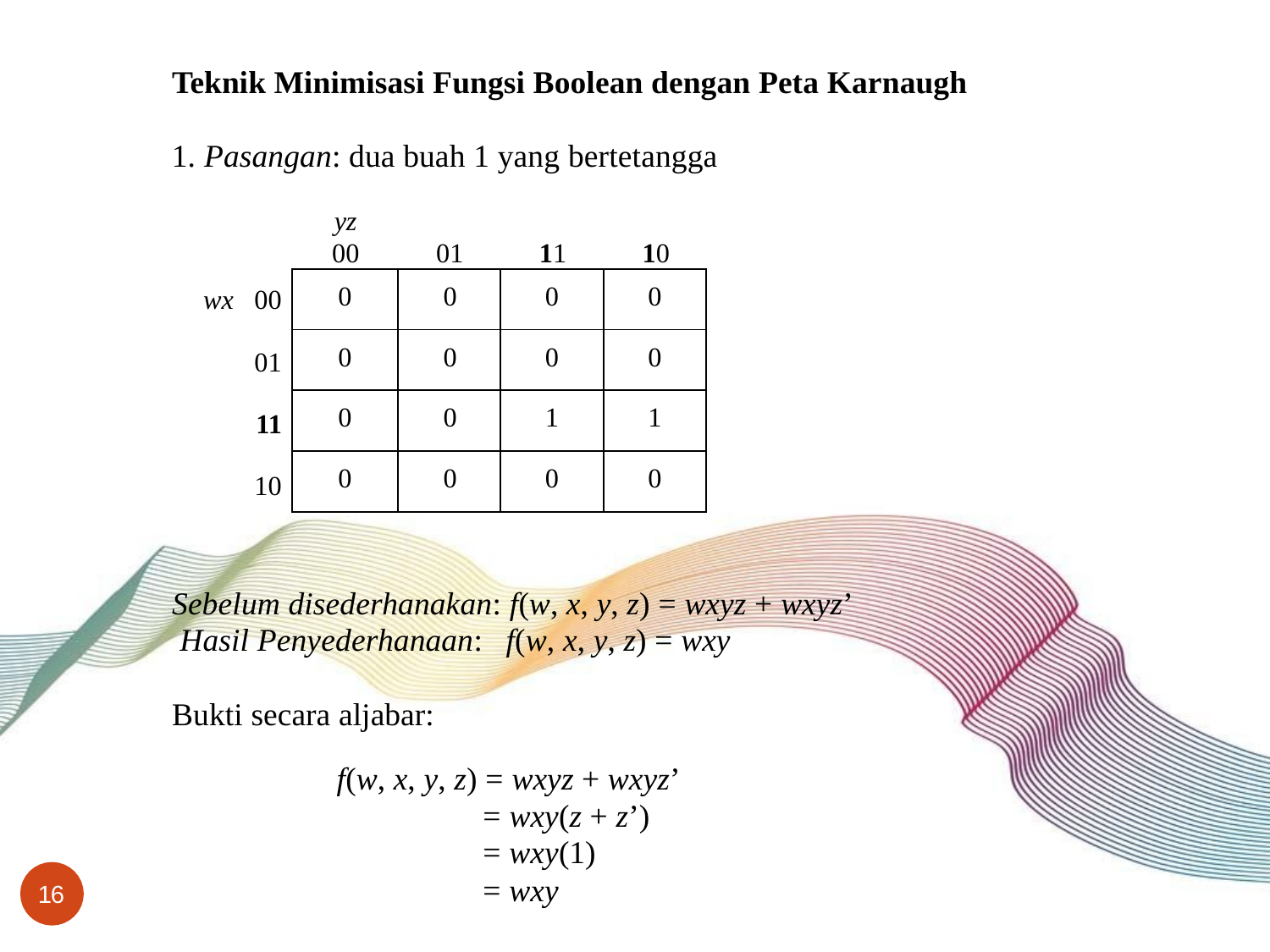

# Teknik Minimisasi Fungsi Boolean dengan Peta Karnaugh
1. Pasangan: dua buah 1 yang bertetangga
yz
00
01
11
10
| 0 | 0 | 0 | 0 |
| --- | --- | --- | --- |
| 0 | 0 | 0 | 0 |
| 0 | 0 | 1 | 1 |
| 0 | 0 | 0 | 0 |
wx	00

01

11

10

Sebelum disederhanakan: f(w, x, y, z) = wxyz + wxyz’  Hasil Penyederhanaan:	f(w, x, y, z) = wxy

Bukti secara aljabar:
f(w, x, y, z) = wxyz + wxyz’
= wxy(z + z’)
= wxy(1)
= wxy

16